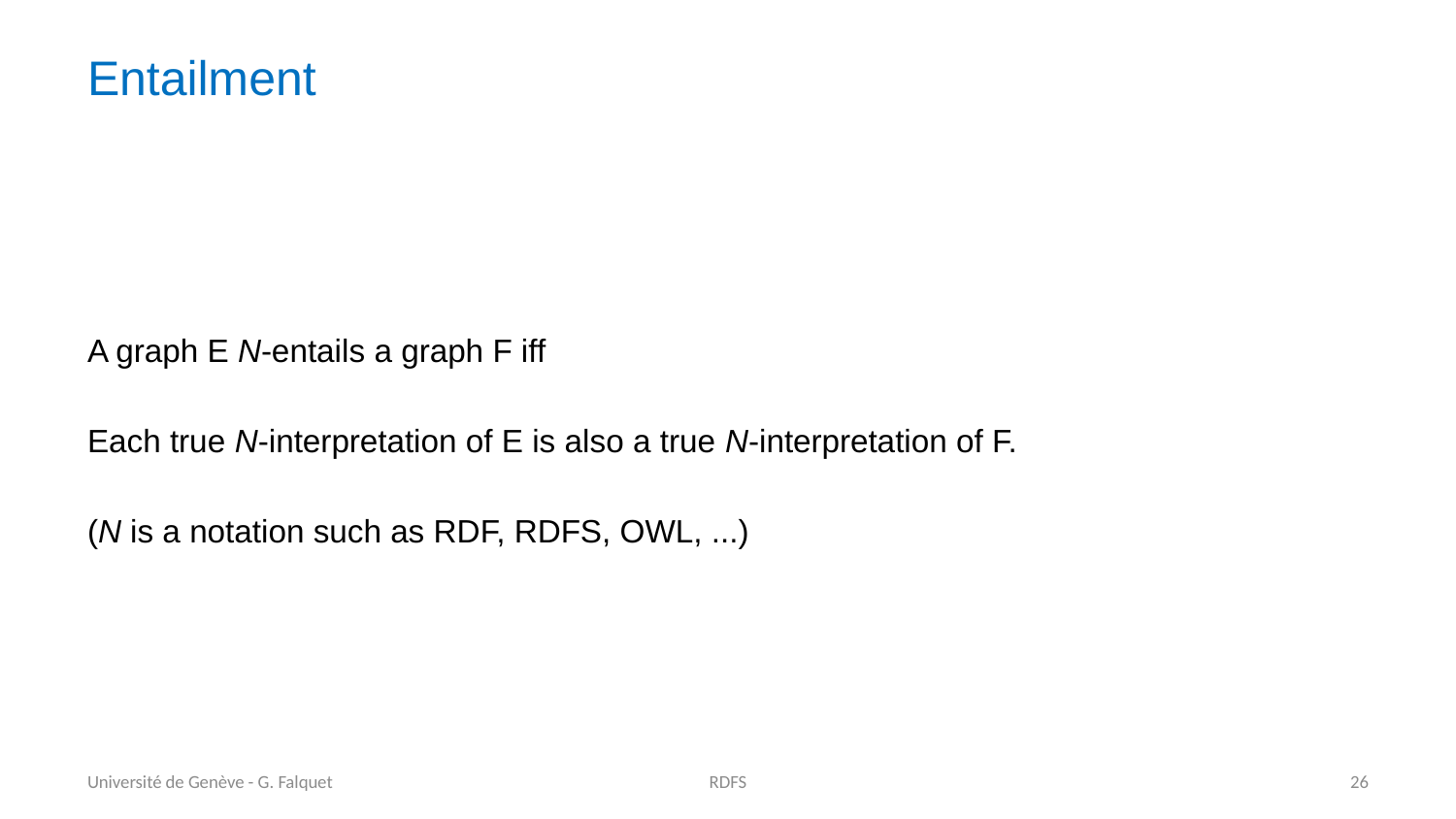

# Entailment
A graph E N-entails a graph F iff

Each true N-interpretation of E is also a true N-interpretation of F.

(N is a notation such as RDF, RDFS, OWL, ...)
Université de Genève - G. Falquet
RDFS
26